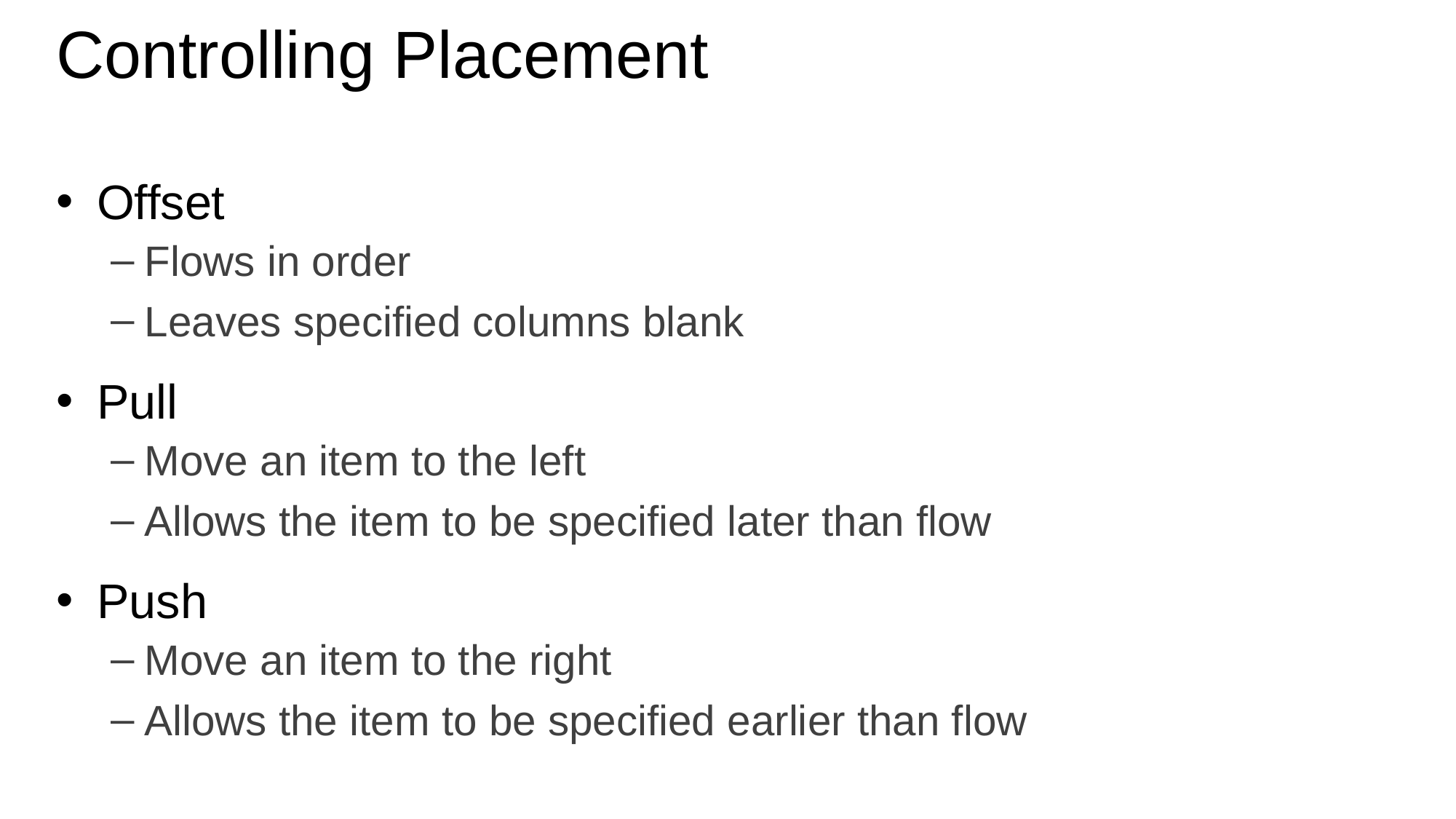

# Controlling Placement
Offset
Flows in order
Leaves specified columns blank
Pull
Move an item to the left
Allows the item to be specified later than flow
Push
Move an item to the right
Allows the item to be specified earlier than flow